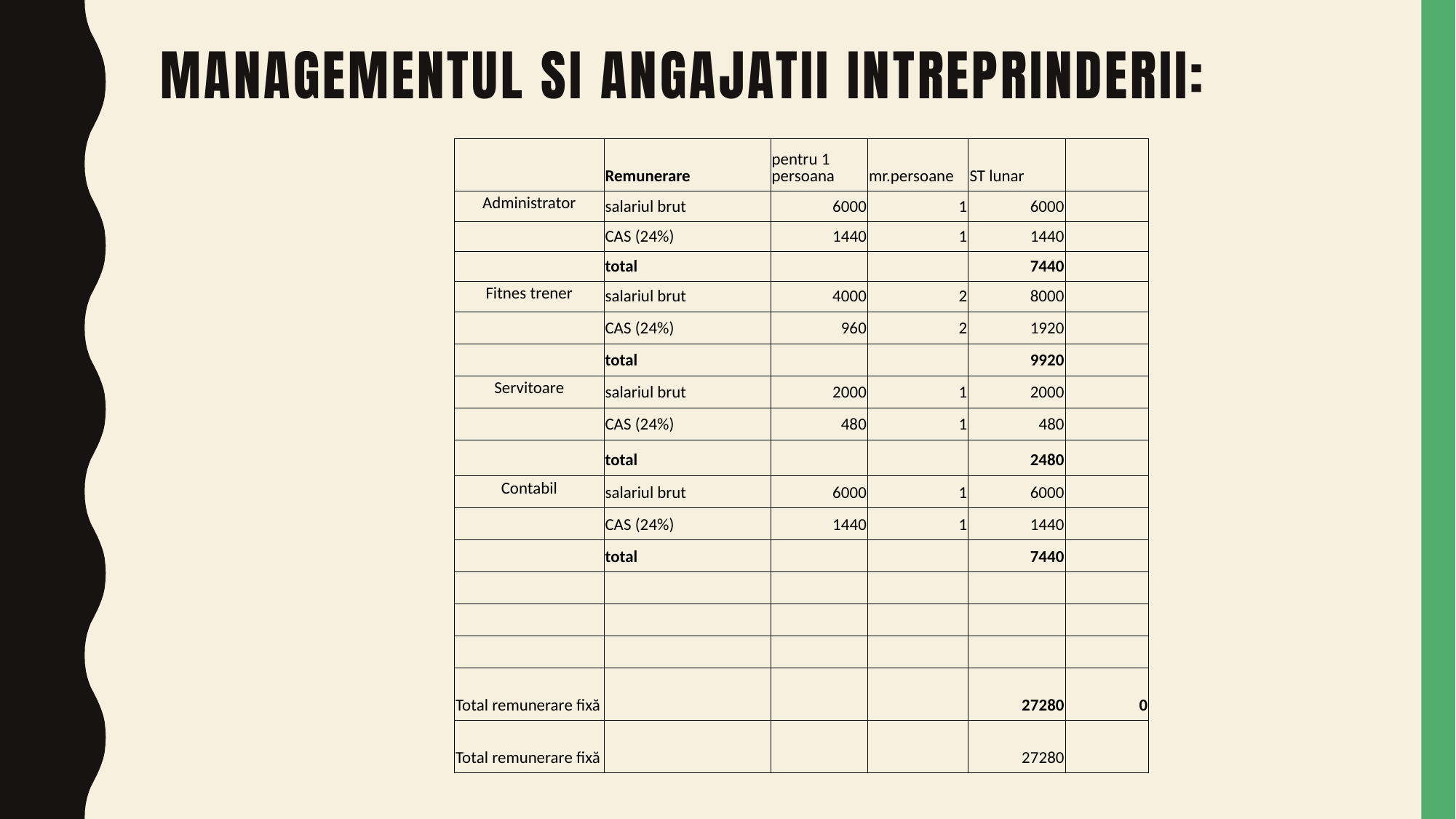

# Managementul si angajatii intreprinderii:
|  | Remunerare | pentru 1 persoana | mr.persoane | ST lunar |  |
| --- | --- | --- | --- | --- | --- |
| Administrator | salariul brut | 6000 | 1 | 6000 |  |
|  | CAS (24%) | 1440 | 1 | 1440 |  |
|  | total |  |  | 7440 |  |
| Fitnes trener | salariul brut | 4000 | 2 | 8000 |  |
|  | CAS (24%) | 960 | 2 | 1920 |  |
|  | total |  |  | 9920 |  |
| Servitoare | salariul brut | 2000 | 1 | 2000 |  |
|  | CAS (24%) | 480 | 1 | 480 |  |
|  | total |  |  | 2480 |  |
| Contabil | salariul brut | 6000 | 1 | 6000 |  |
|  | CAS (24%) | 1440 | 1 | 1440 |  |
|  | total |  |  | 7440 |  |
|  |  |  |  |  |  |
|  |  |  |  |  |  |
|  |  |  |  |  |  |
| Total remunerare fixă |  |  |  | 27280 | 0 |
| Total remunerare fixă |  |  |  | 27280 |  |